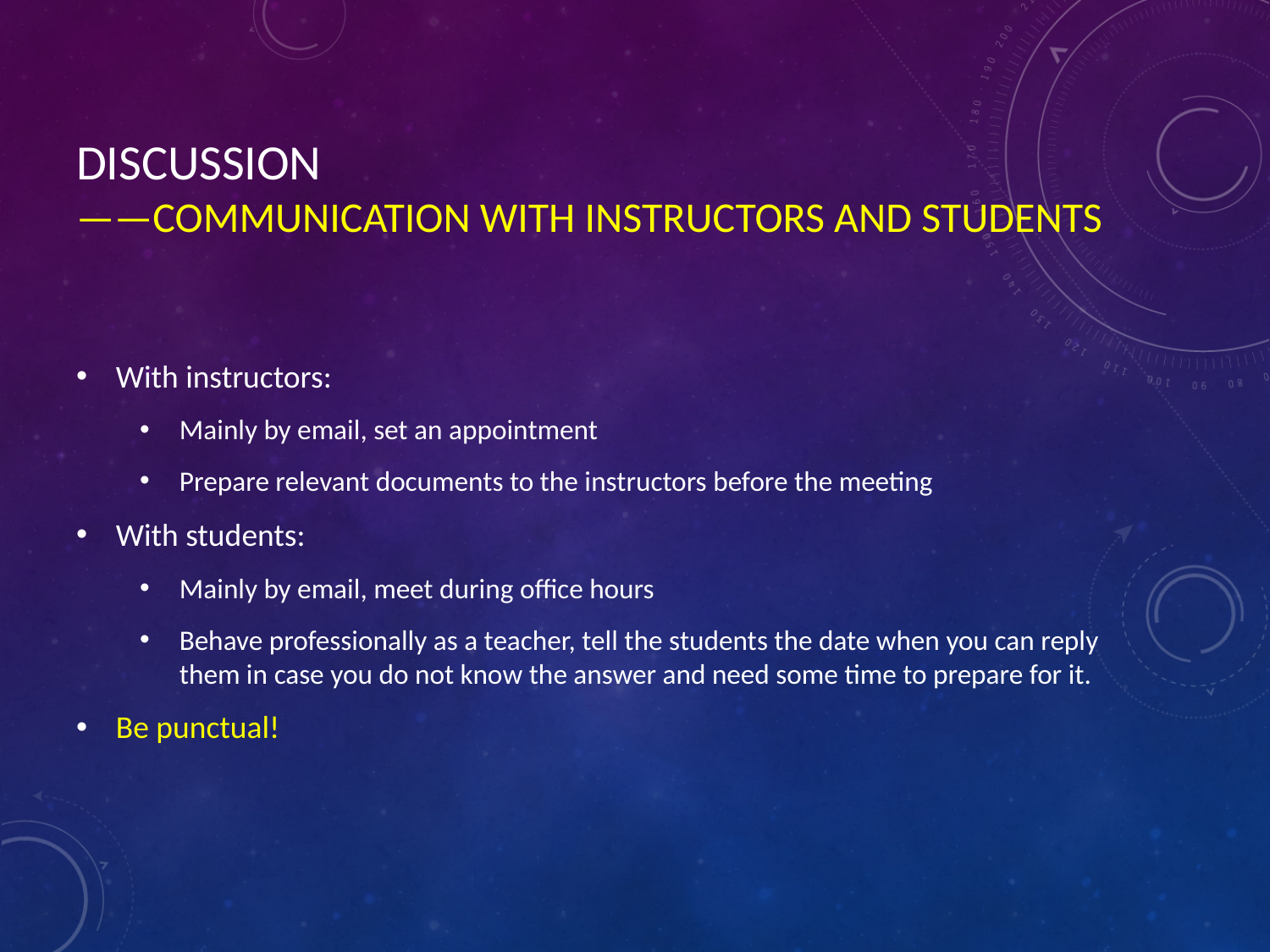

# Discussion ——Communication with instructors and students
With instructors:
Mainly by email, set an appointment
Prepare relevant documents to the instructors before the meeting
With students:
Mainly by email, meet during office hours
Behave professionally as a teacher, tell the students the date when you can reply them in case you do not know the answer and need some time to prepare for it.
Be punctual!